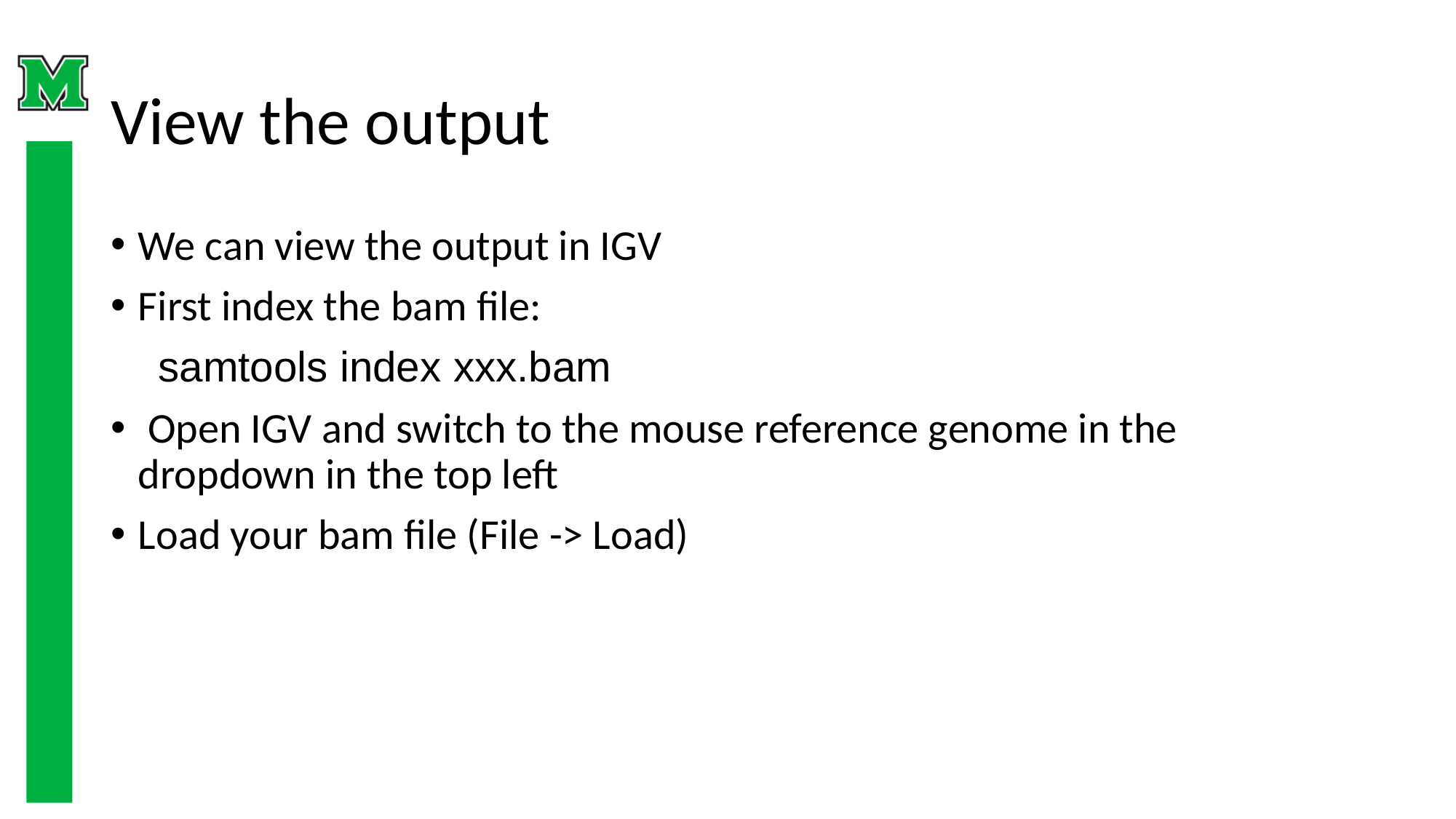

# View the output
We can view the output in IGV
First index the bam file:
    samtools index xxx.bam
 Open IGV and switch to the mouse reference genome in the dropdown in the top left
Load your bam file (File -> Load)